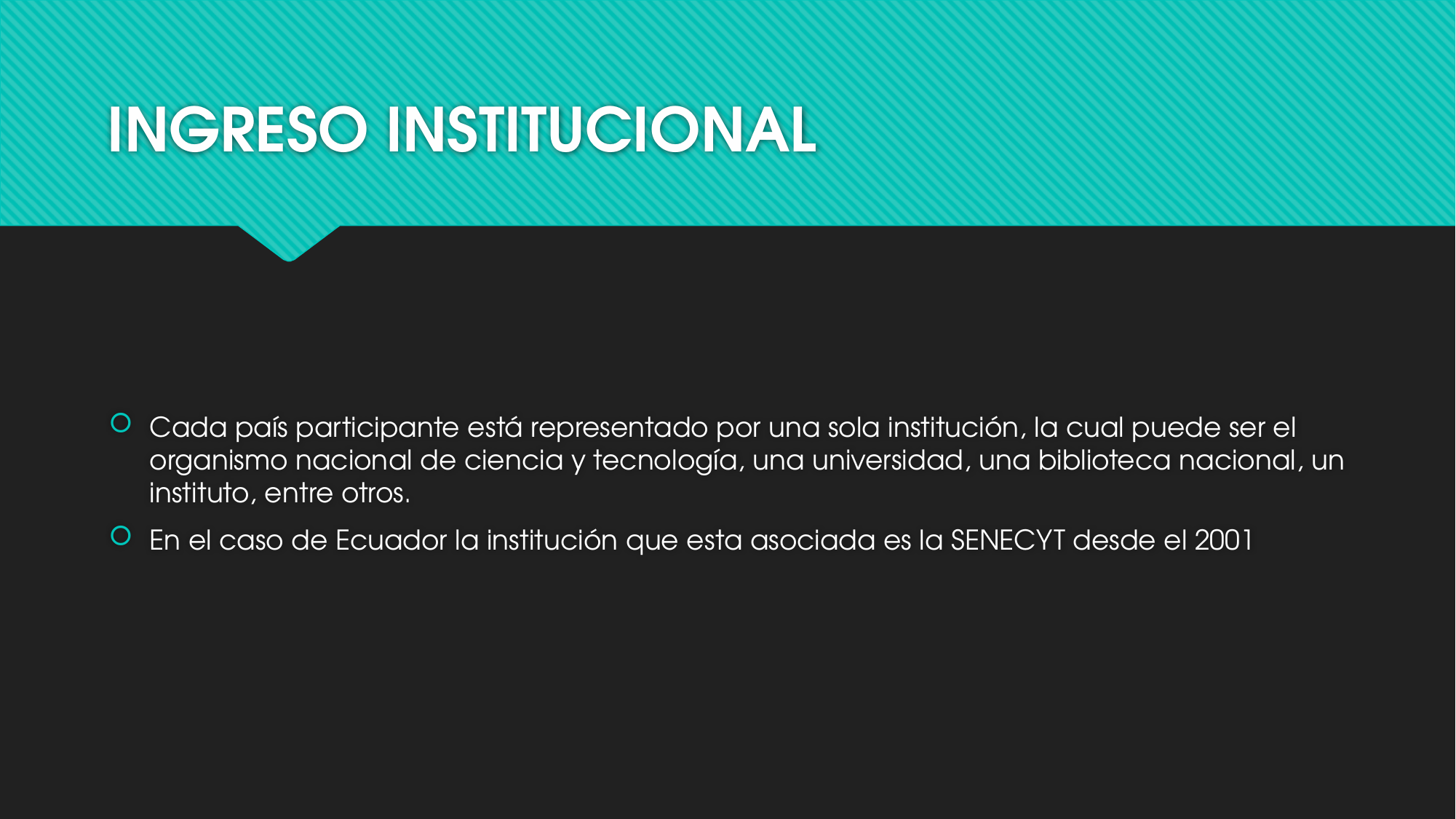

# INGRESO INSTITUCIONAL
Cada país participante está representado por una sola institución, la cual puede ser el organismo nacional de ciencia y tecnología, una universidad, una biblioteca nacional, un instituto, entre otros.
En el caso de Ecuador la institución que esta asociada es la SENECYT desde el 2001